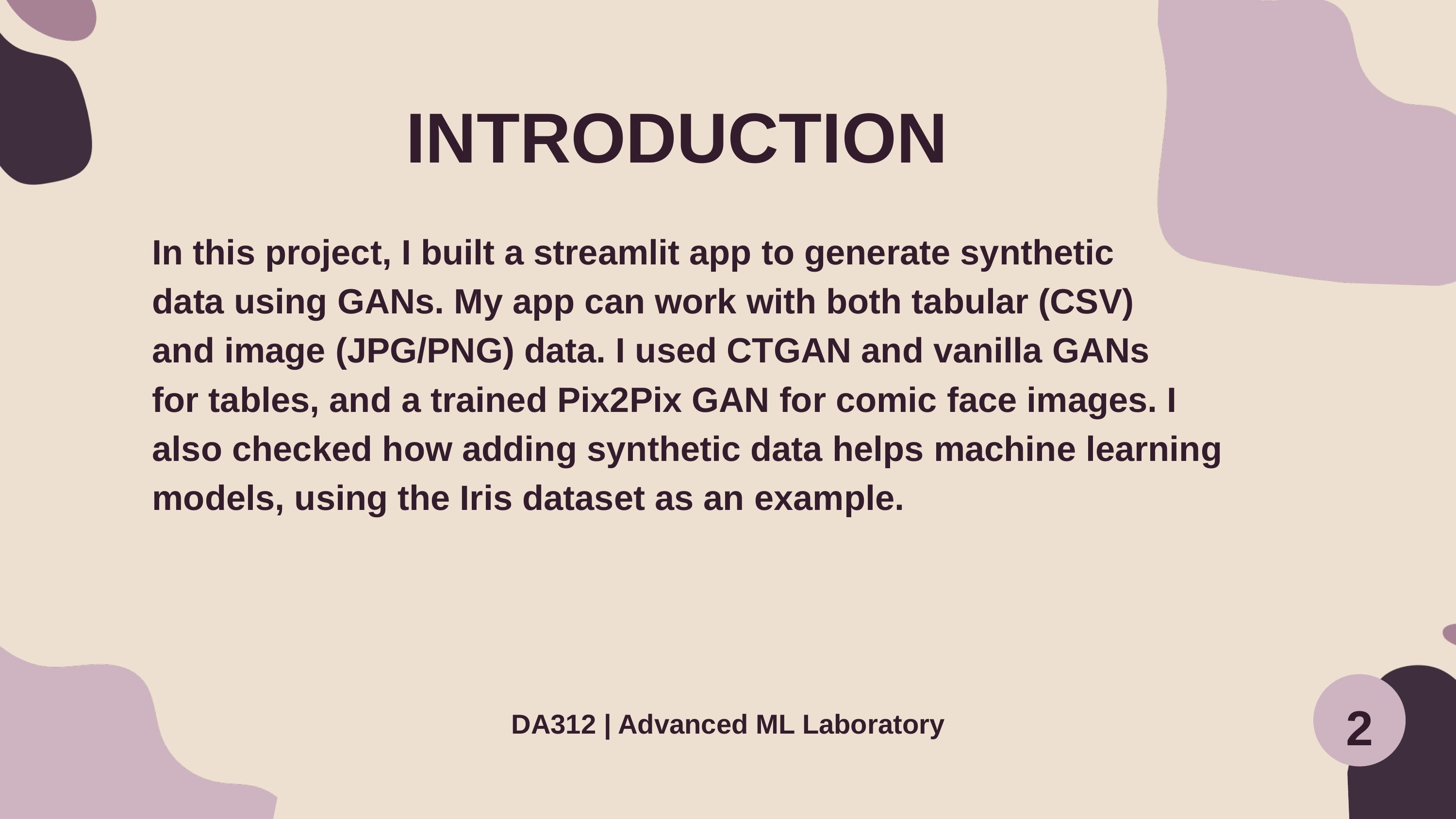

INTRODUCTION
In this project, I built a streamlit app to generate synthetic
data using GANs. My app can work with both tabular (CSV)
and image (JPG/PNG) data. I used CTGAN and vanilla GANs
for tables, and a trained Pix2Pix GAN for comic face images. I
also checked how adding synthetic data helps machine learning
models, using the Iris dataset as an example.

2
DA312 | Advanced ML Laboratory